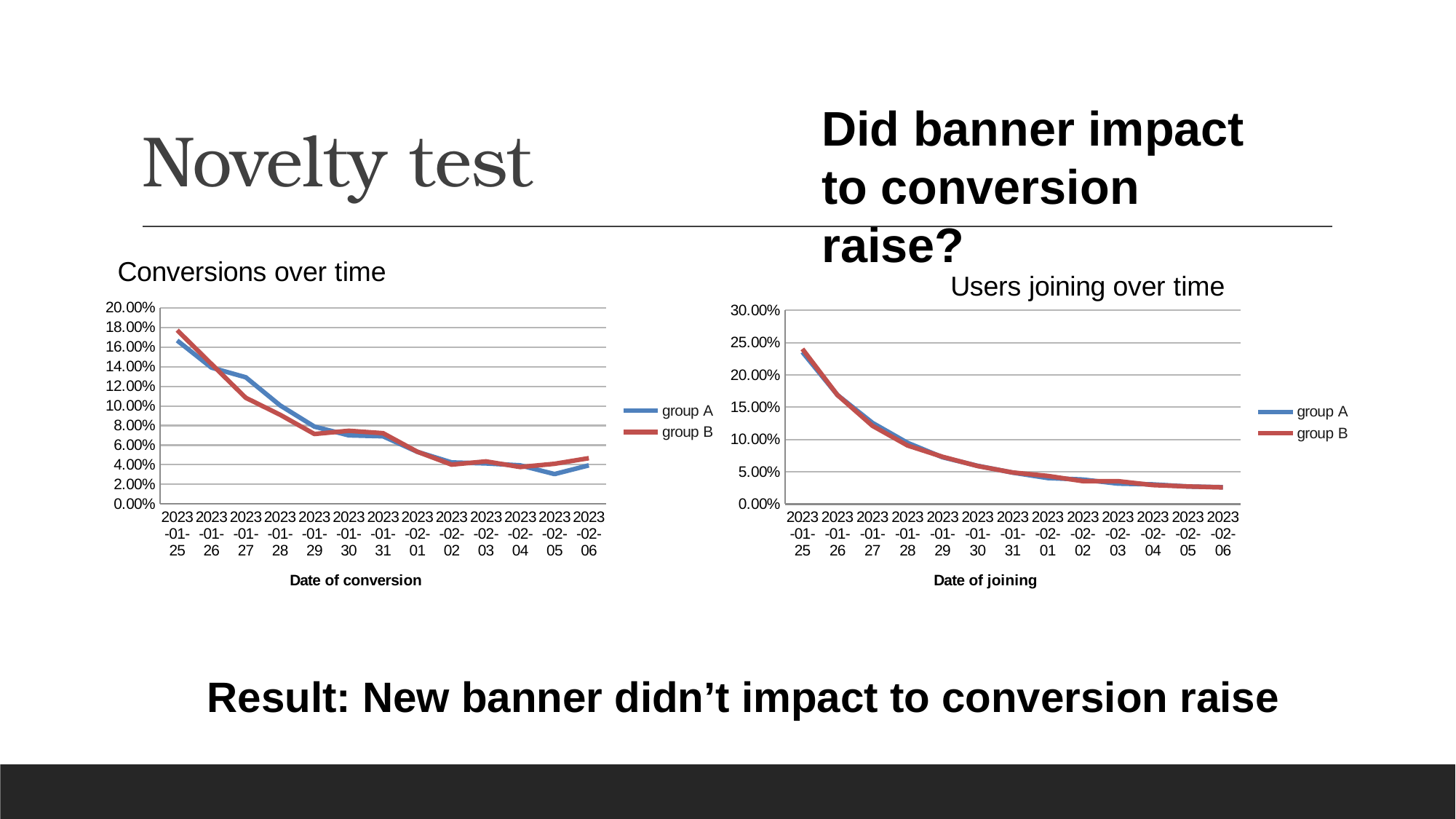

# Novelty test
Did banner impact to conversion raise?

### Chart: Conversions over time

| Category | group | group |
|---|---|---|
| 2023-01-25 | 0.16666666666666666 | 0.17719442165709598 |
| 2023-01-26 | 0.1390532544378698 | 0.14273995077932733 |
| 2023-01-27 | 0.1291913214990138 | 0.10828547990155865 |
| 2023-01-28 | 0.10059171597633136 | 0.09105824446267433 |
| 2023-01-29 | 0.07889546351084813 | 0.07136997538966366 |
| 2023-01-30 | 0.07001972386587771 | 0.07465135356849877 |
| 2023-01-31 | 0.06903353057199212 | 0.07219031993437244 |
| 2023-02-01 | 0.05325443786982249 | 0.05332239540607055 |
| 2023-02-02 | 0.04240631163708087 | 0.04019688269073011 |
| 2023-02-03 | 0.04142011834319527 | 0.043478260869565216 |
| 2023-02-04 | 0.03944773175542406 | 0.03773584905660377 |
| 2023-02-05 | 0.03057199211045365 | 0.04101722723543889 |
| 2023-02-06 | 0.03944773175542406 | 0.04675963904840033 |

### Chart: Users joining over time

| Category | group | group |
|---|---|---|
| 2023-01-25 | 0.23550918128414738 | 0.24036585365853658 |
| 2023-01-26 | 0.16900135562584725 | 0.1689430894308943 |
| 2023-01-27 | 0.12578564679784743 | 0.12117886178861789 |
| 2023-01-28 | 0.09489380930863081 | 0.09077235772357724 |
| 2023-01-29 | 0.07250544304317463 | 0.07325203252032521 |
| 2023-01-30 | 0.05931890071067658 | 0.05894308943089431 |
| 2023-01-31 | 0.04876145093045229 | 0.04898373983739837 |
| 2023-02-01 | 0.0403812184200797 | 0.04365853658536585 |
| 2023-02-02 | 0.03808076243684016 | 0.03560975609756097 |
| 2023-02-03 | 0.031795588054060714 | 0.03560975609756097 |
| 2023-02-04 | 0.030522121349053116 | 0.029471544715447155 |
| 2023-02-05 | 0.027235755658710923 | 0.027357723577235774 |
| 2023-02-06 | 0.026208766380478987 | 0.025853658536585365 |
Result: New banner didn’t impact to conversion raise